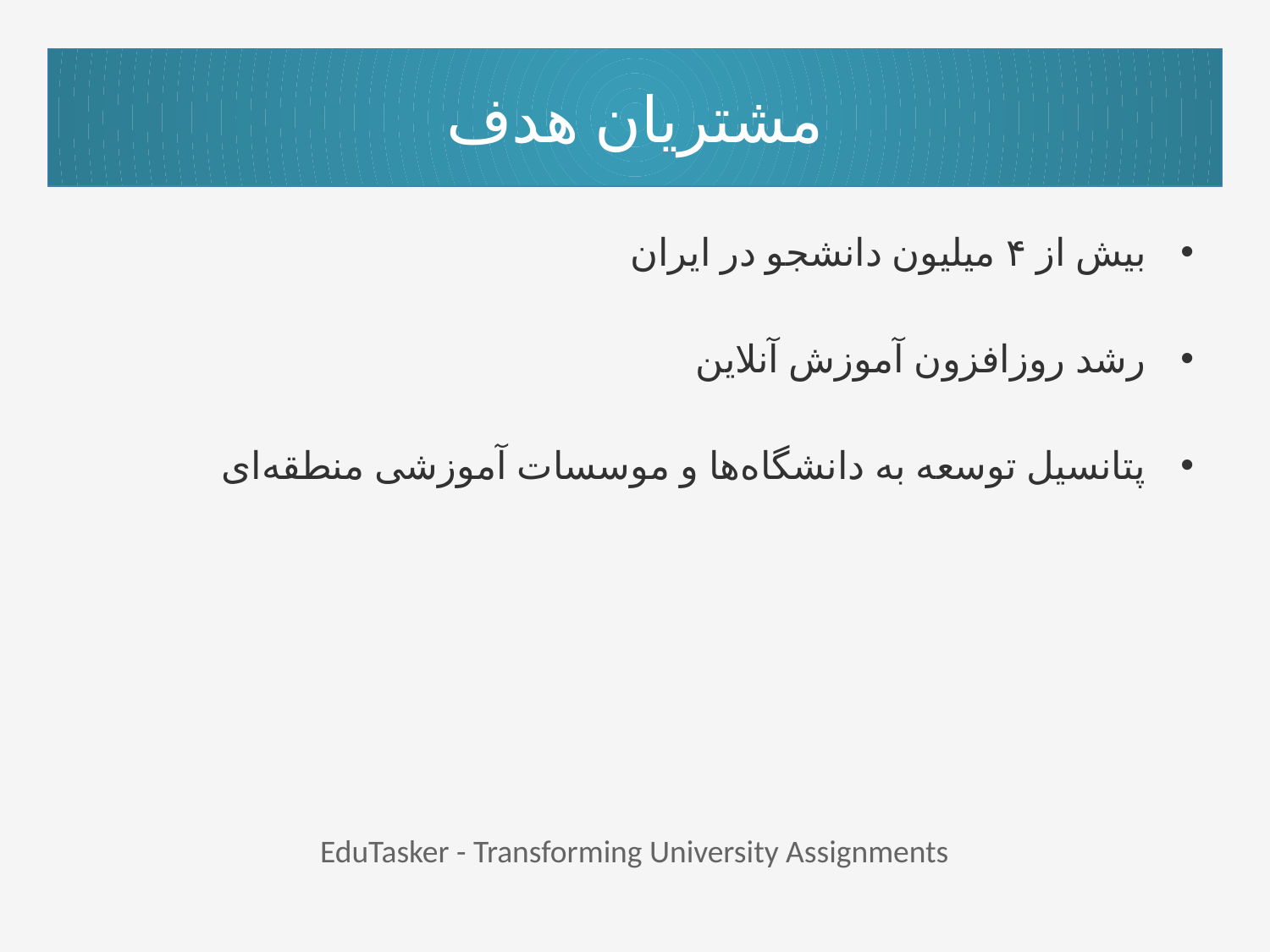

# مشتریان هدف

بیش از ۴ میلیون دانشجو در ایران

رشد روزافزون آموزش آنلاین

پتانسیل توسعه به دانشگاه‌ها و موسسات آموزشی منطقه‌ای
EduTasker - Transforming University Assignments